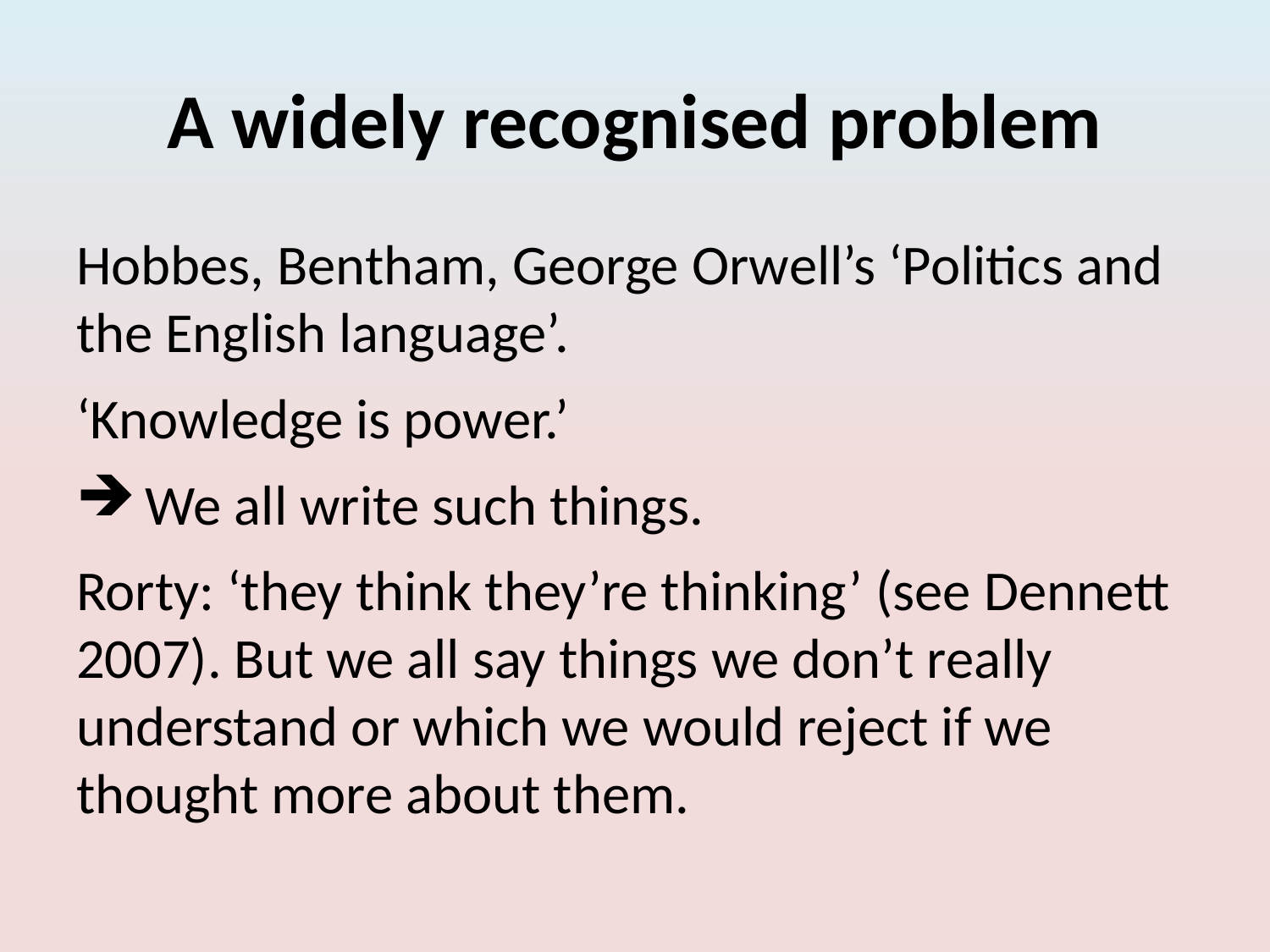

# A widely recognised problem
Hobbes, Bentham, George Orwell’s ‘Politics and the English language’.
‘Knowledge is power.’
 We all write such things.
Rorty: ‘they think they’re thinking’ (see Dennett 2007). But we all say things we don’t really understand or which we would reject if we thought more about them.